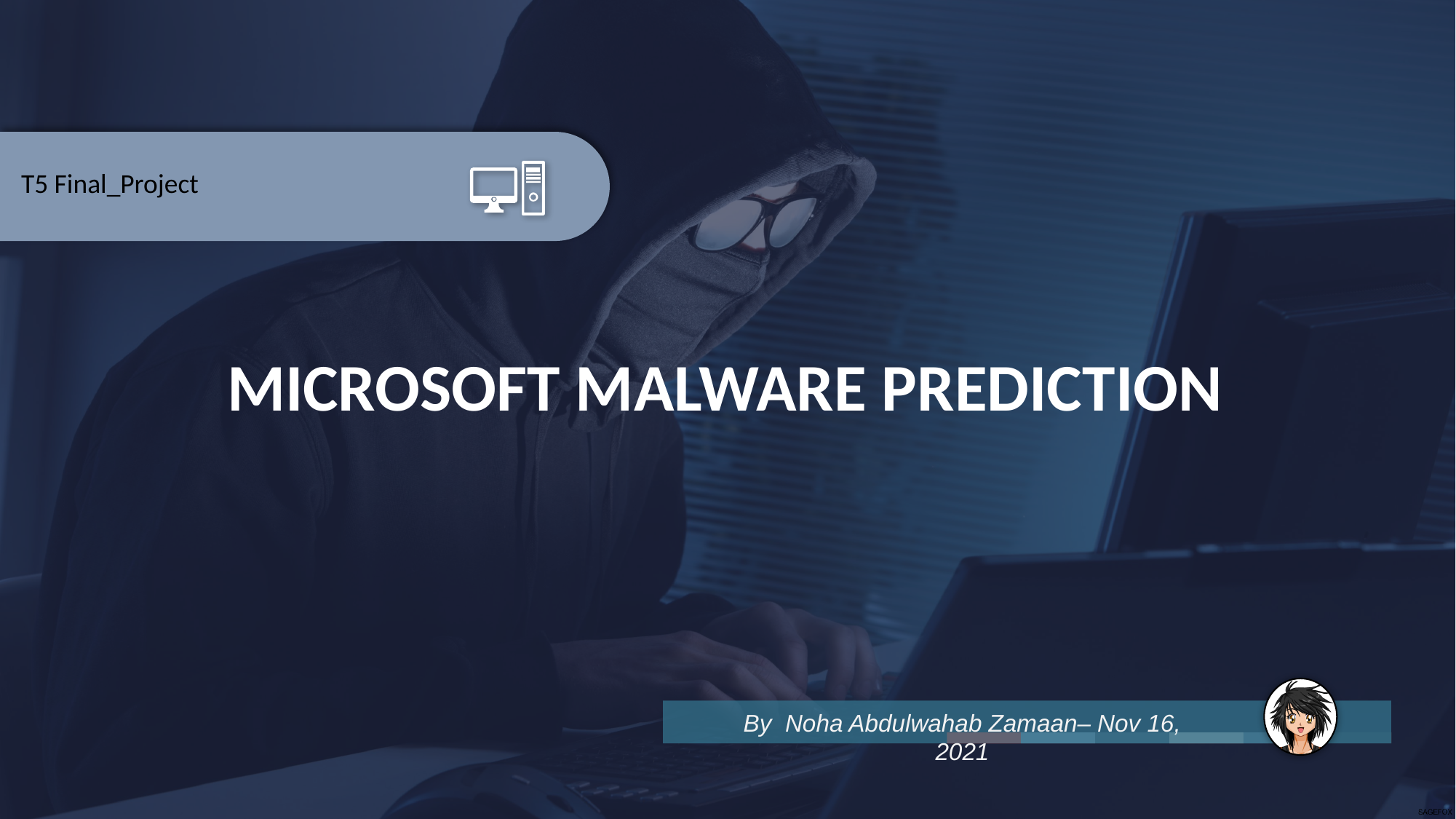

T5 Final_Project

MICROSOFT MALWARE PREDICTION

By  Noha Abdulwahab Zamaan– Nov 16, 2021